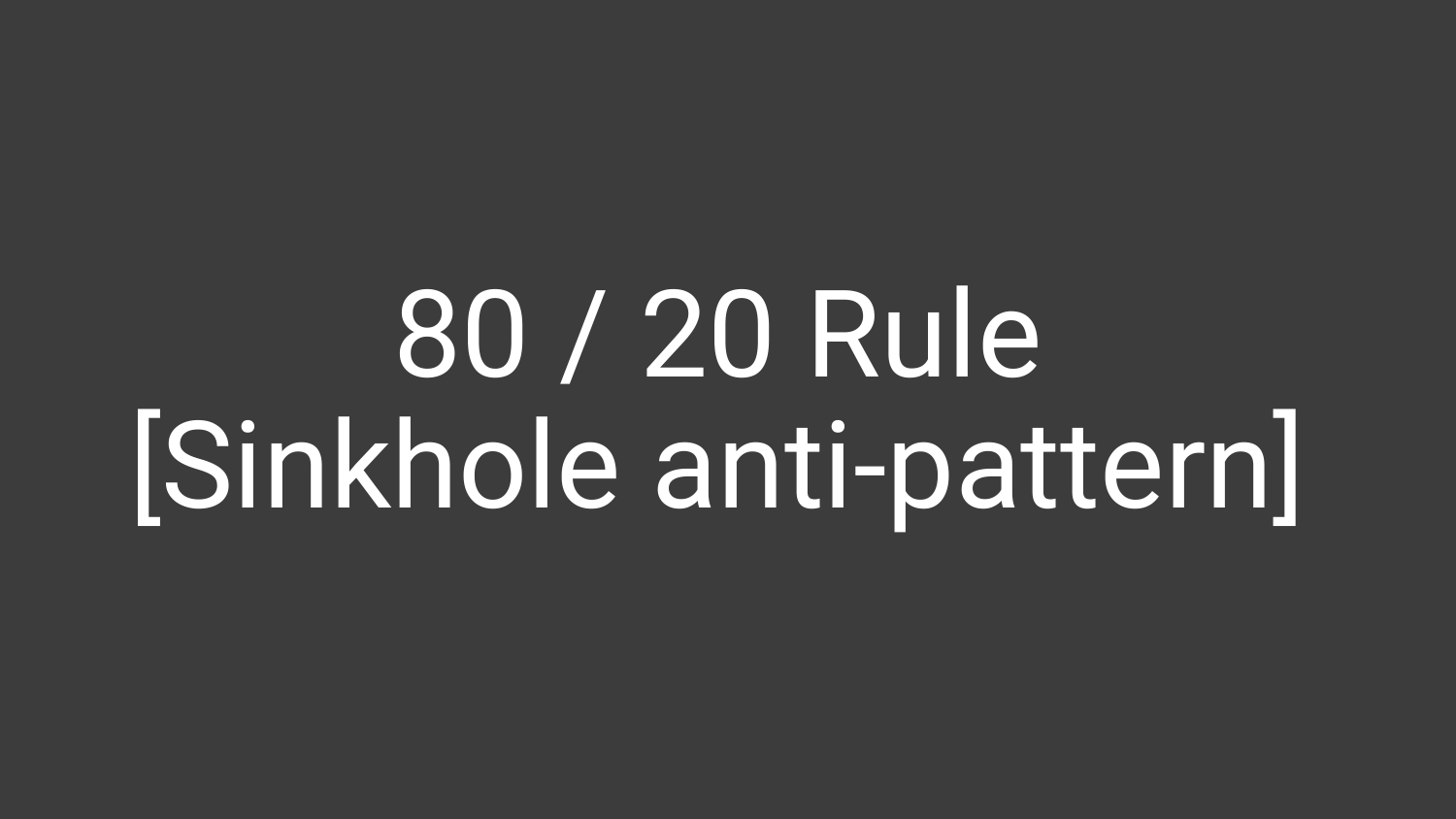

# 80 / 20 Rule [Sinkhole anti-pattern]